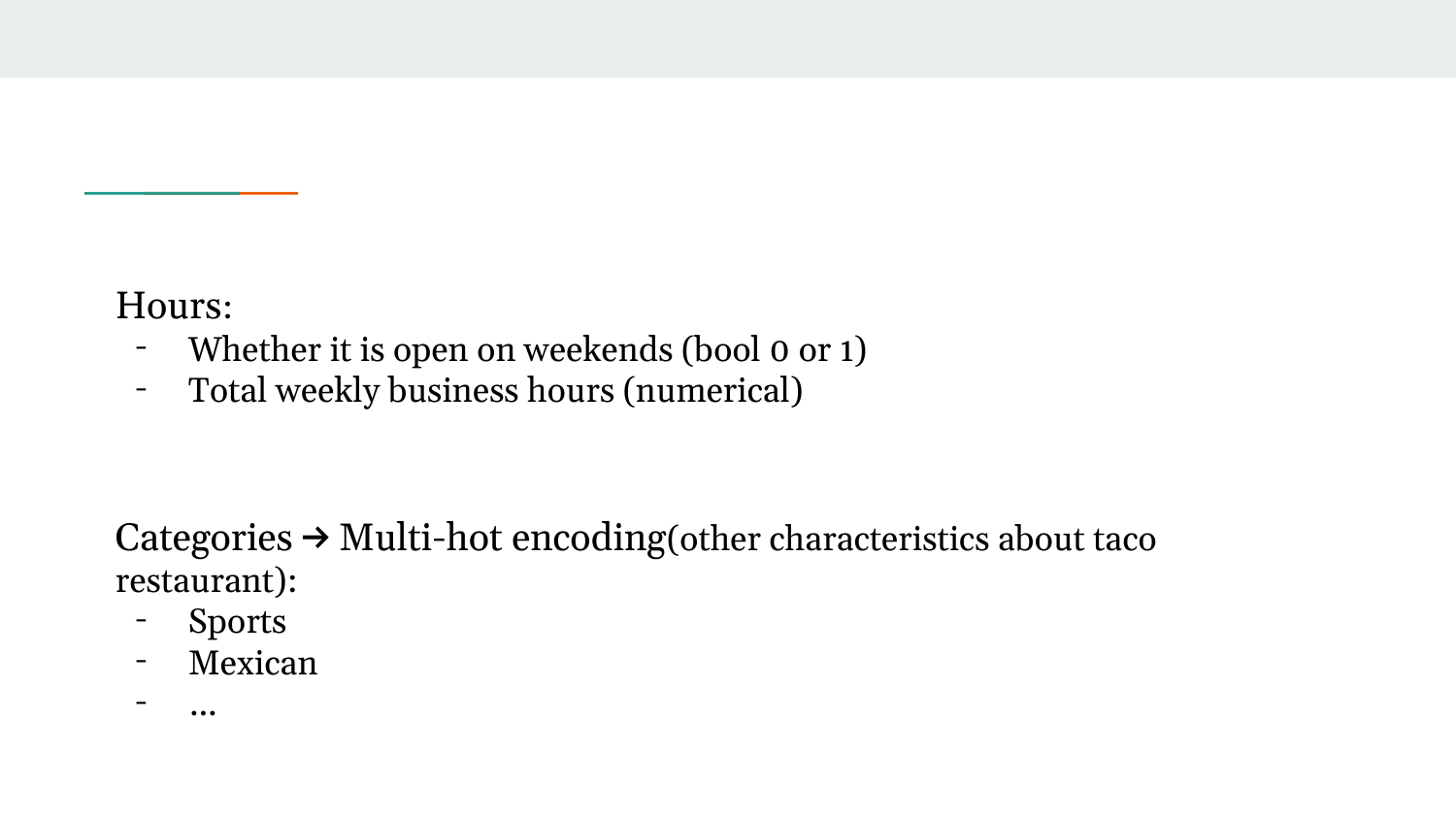

Hours:
Whether it is open on weekends (bool 0 or 1)
Total weekly business hours (numerical)
Categories → Multi-hot encoding(other characteristics about taco restaurant):
Sports
Mexican
…